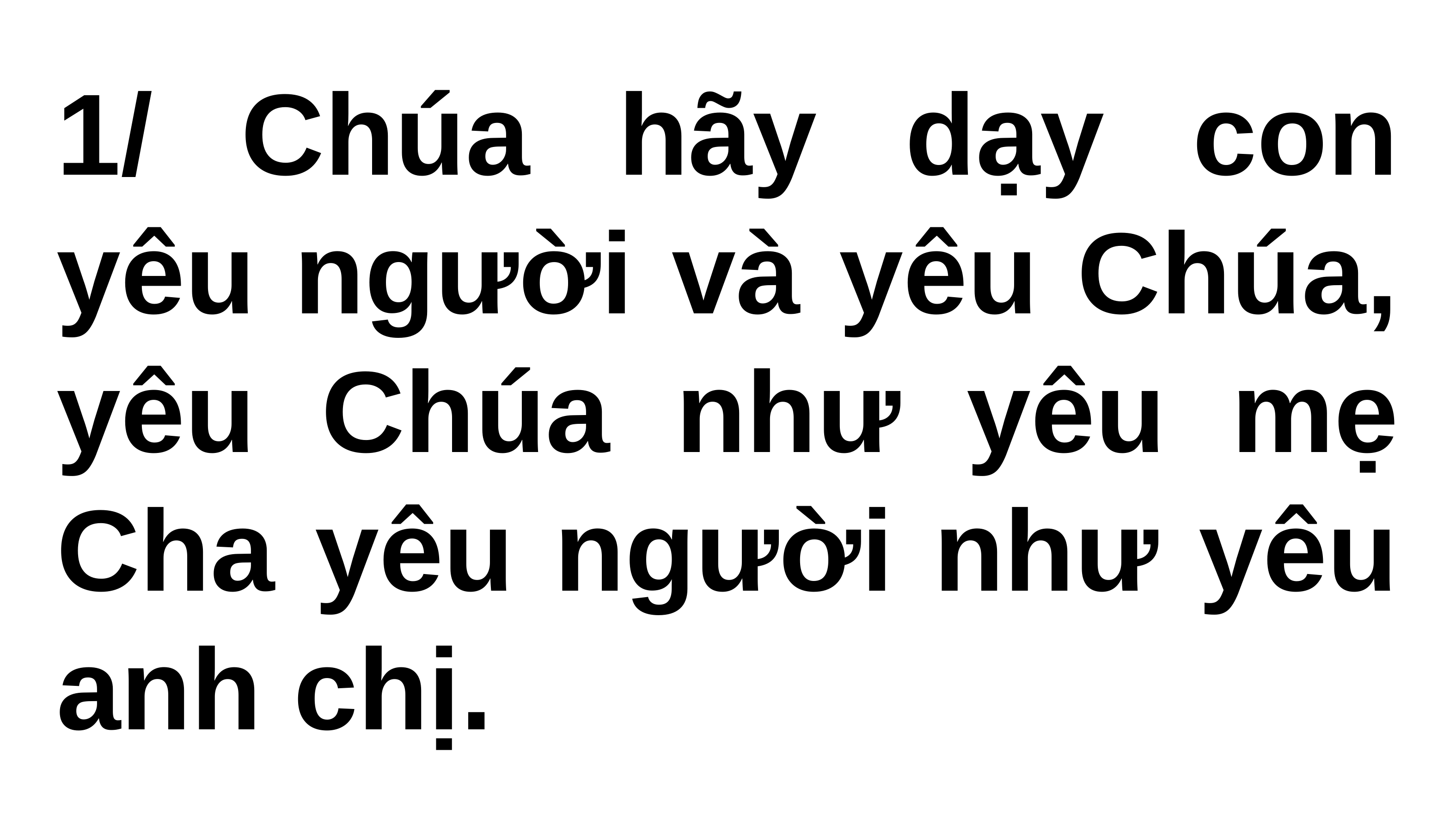

1/ Chúa hãy dạy con yêu người và yêu Chúa, yêu Chúa như yêu mẹ Cha yêu người như yêu anh chị.